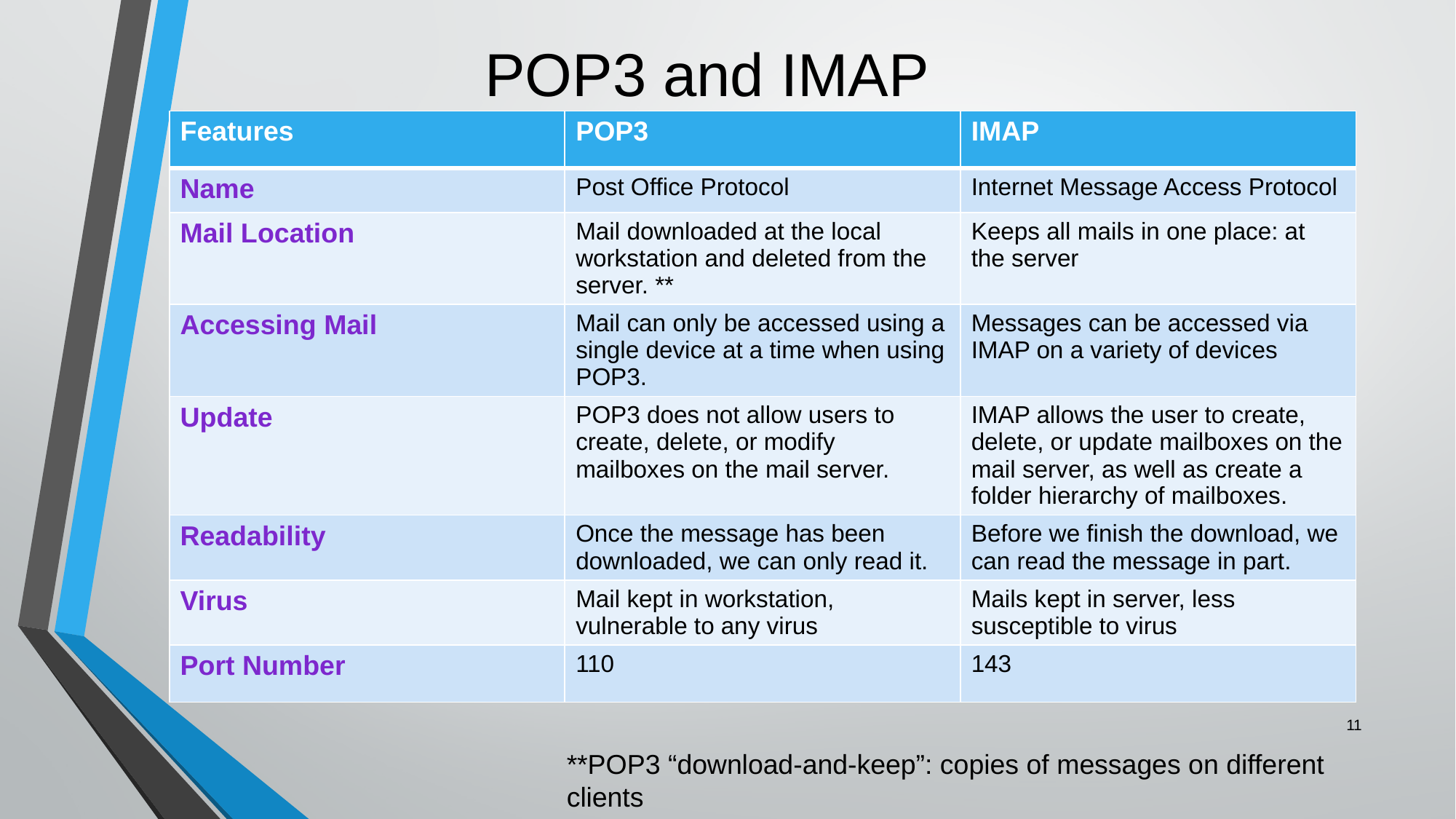

# POP3 and IMAP
| Features | POP3 | IMAP |
| --- | --- | --- |
| Name | Post Office Protocol | Internet Message Access Protocol |
| Mail Location | Mail downloaded at the local workstation and deleted from the server. \*\* | Keeps all mails in one place: at the server |
| Accessing Mail | Mail can only be accessed using a single device at a time when using POP3. | Messages can be accessed via IMAP on a variety of devices |
| Update | POP3 does not allow users to create, delete, or modify mailboxes on the mail server. | IMAP allows the user to create, delete, or update mailboxes on the mail server, as well as create a folder hierarchy of mailboxes. |
| Readability | Once the message has been downloaded, we can only read it. | Before we finish the download, we can read the message in part. |
| Virus | Mail kept in workstation, vulnerable to any virus | Mails kept in server, less susceptible to virus |
| Port Number | 110 | 143 |
11
**POP3 “download-and-keep”: copies of messages on different clients